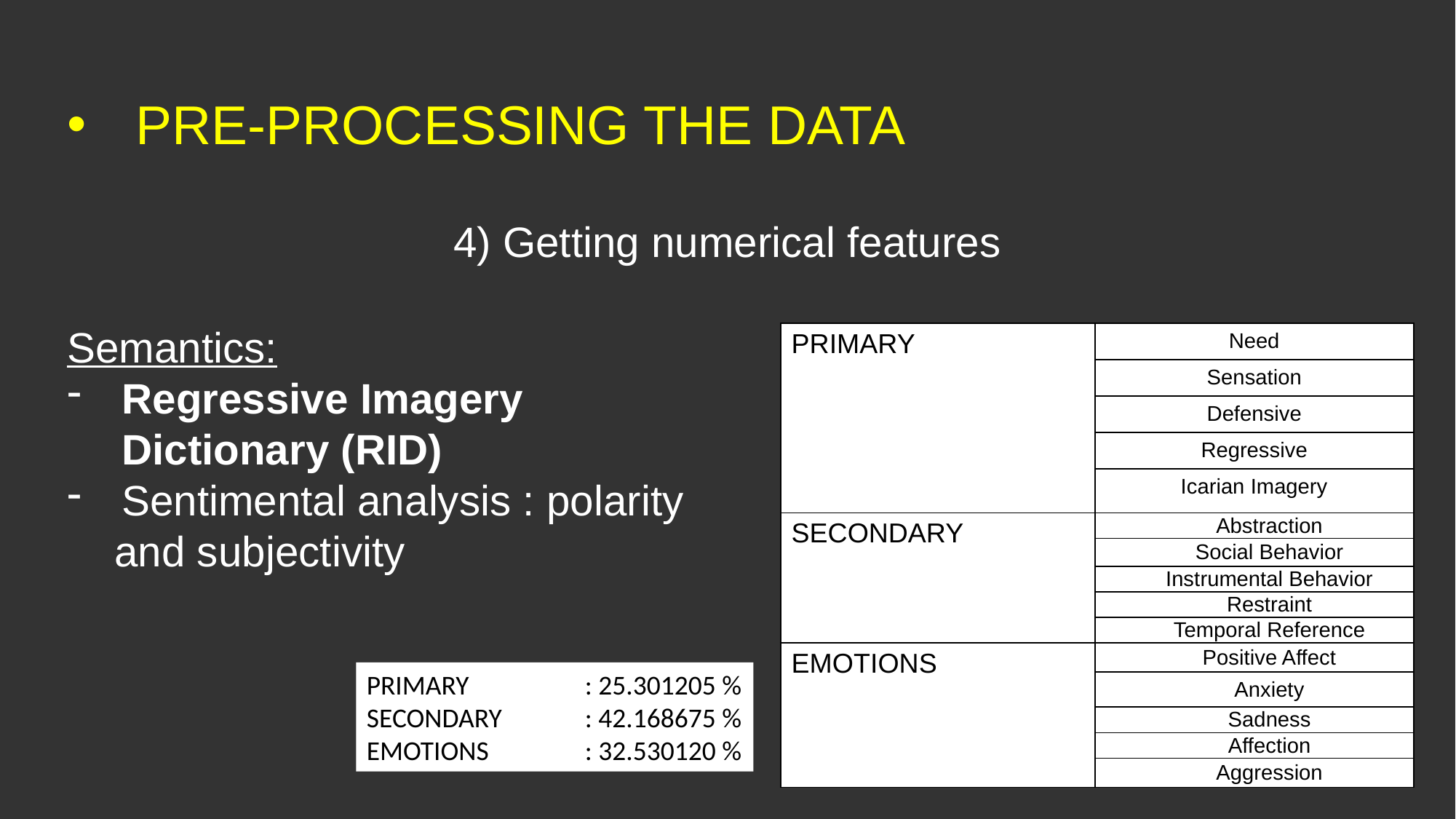

PRE-PROCESSING THE DATA
4) Getting numerical features

Semantics:
Regressive Imagery Dictionary (RID)
Sentimental analysis : polarity
    and subjectivity

| PRIMARY | Need |
| --- | --- |
|  | Sensation |
|  | Defensive |
|  | Regressive |
|  | Icarian Imagery |
| SECONDARY | Abstraction |
|  | Social Behavior |
|  | Instrumental Behavior |
|  | Restraint |
|  | Temporal Reference |
| EMOTIONS | Positive Affect |
|  | Anxiety |
|  | Sadness |
|  | Affection |
|  | Aggression |
PRIMARY             	: 25.301205 %
SECONDARY           	: 42.168675 %
EMOTIONS            	: 32.530120 %